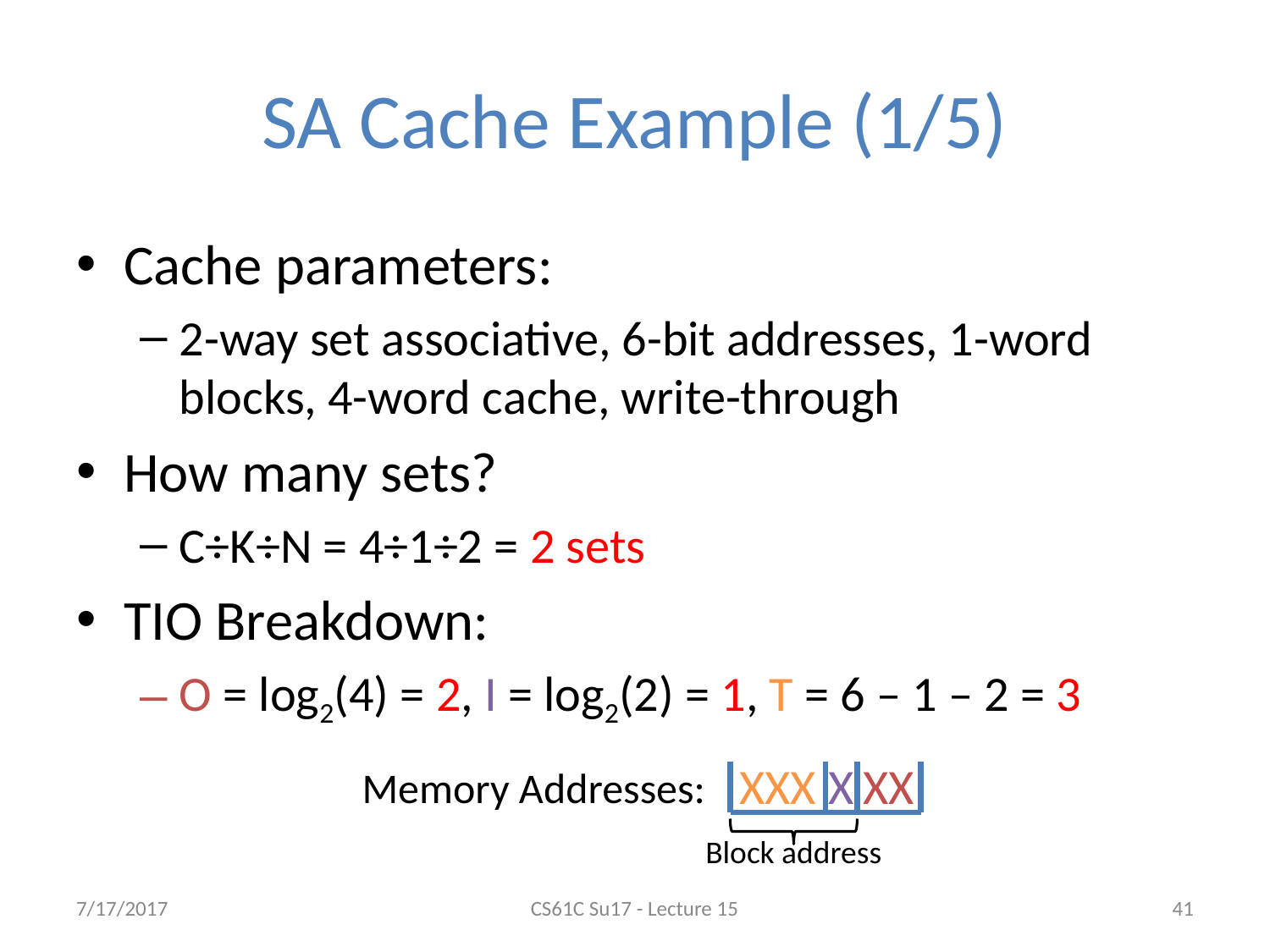

# SA Cache Example (1/5)
Cache parameters:
2-way set associative, 6-bit addresses, 1-word blocks, 4-word cache, write-through
How many sets?
C÷K÷N = 4÷1÷2 = 2 sets
TIO Breakdown:
O = log2(4) = 2, I = log2(2) = 1, T = 6 – 1 – 2 = 3
XXX
X
XX
Memory Addresses:

Block address
7/17/2017
CS61C Su17 - Lecture 15
41